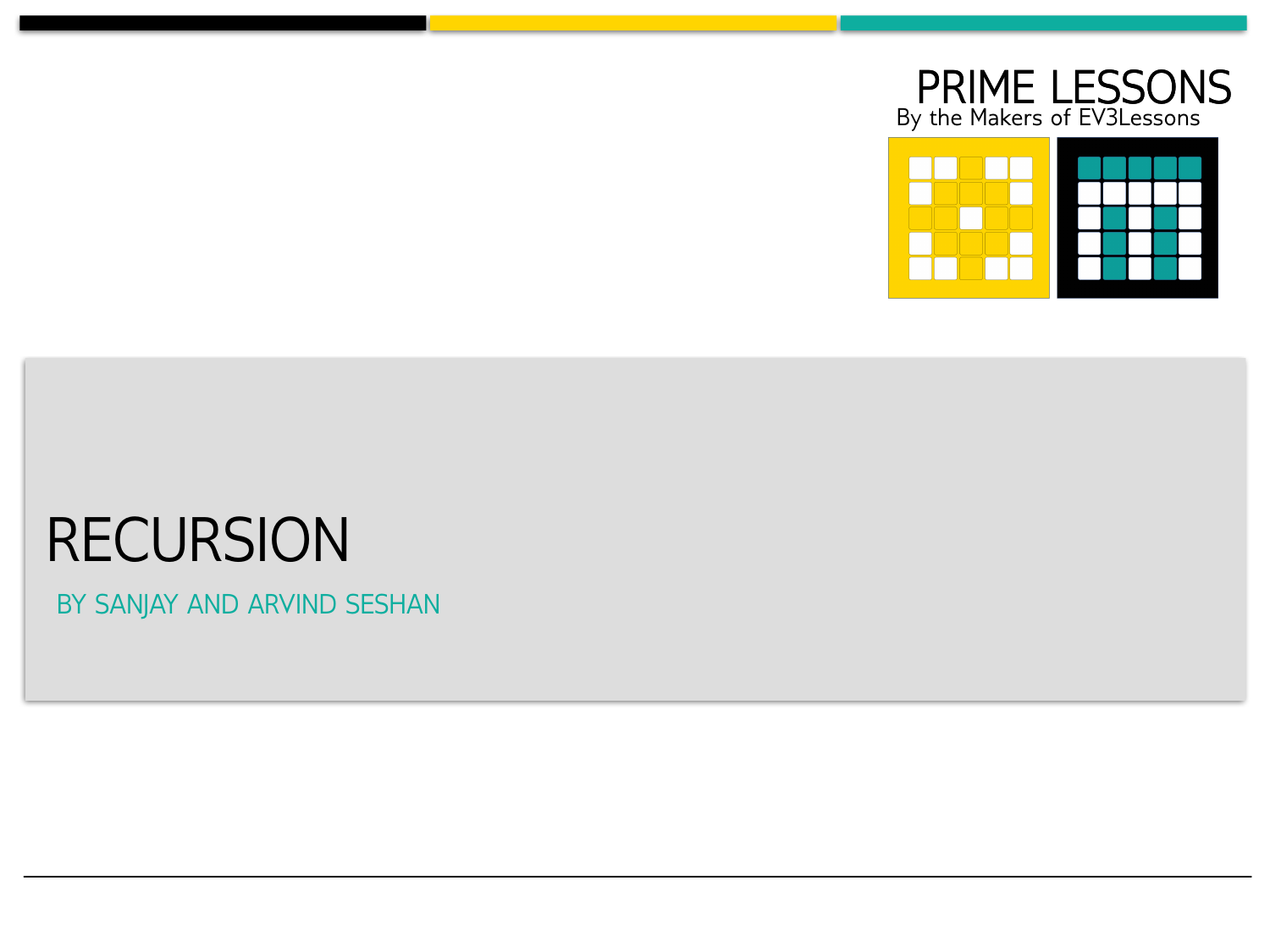

# Recursion
By Sanjay and Arvind Seshan